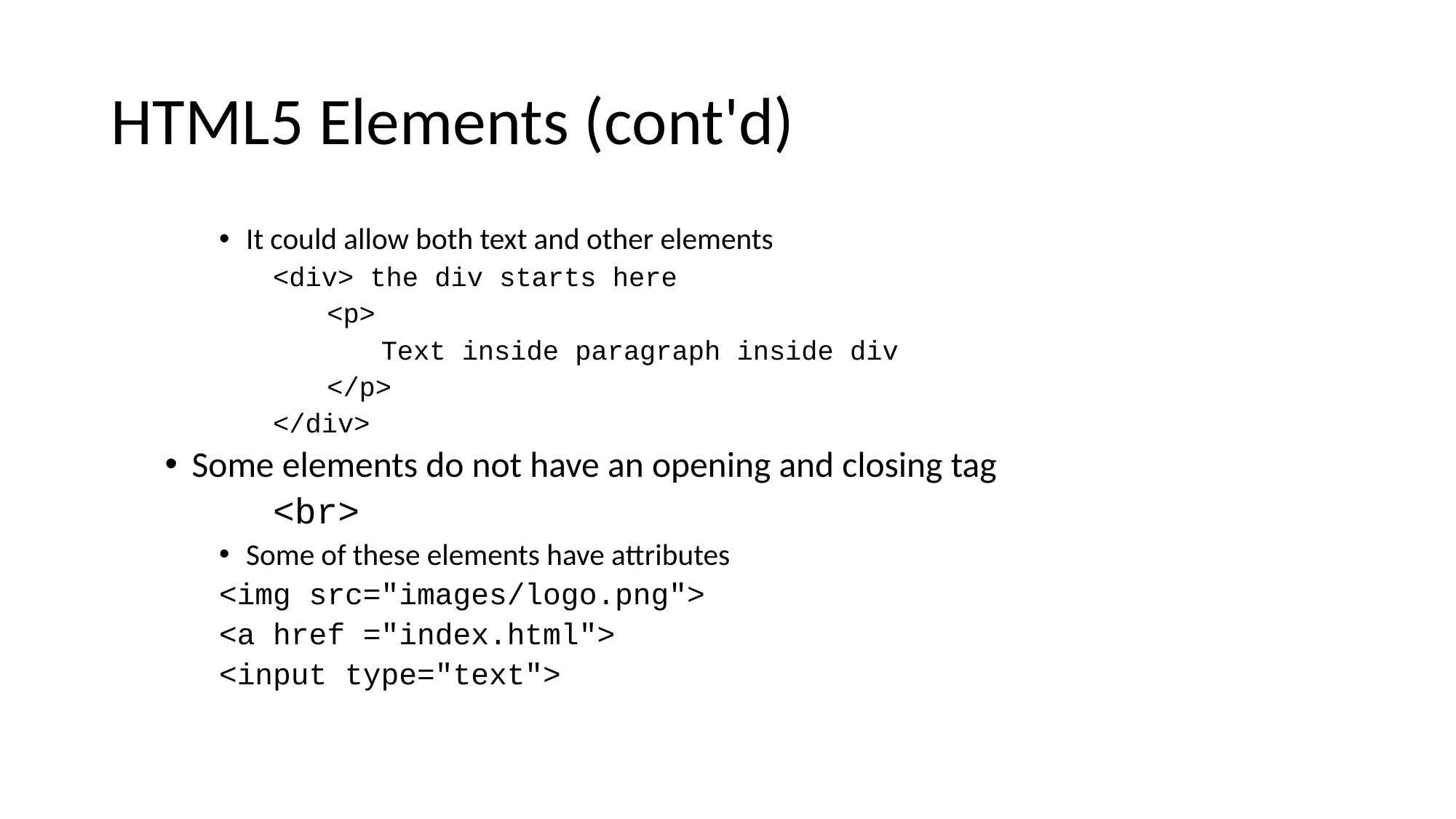

# HTML5 Elements (cont'd)
It could allow both text and other elements
<div> the div starts here
<p>
Text inside paragraph inside div
</p>
</div>
Some elements do not have an opening and closing tag
 	<br>
Some of these elements have attributes
	<img src="images/logo.png">
	<a href ="index.html">
	<input type="text">